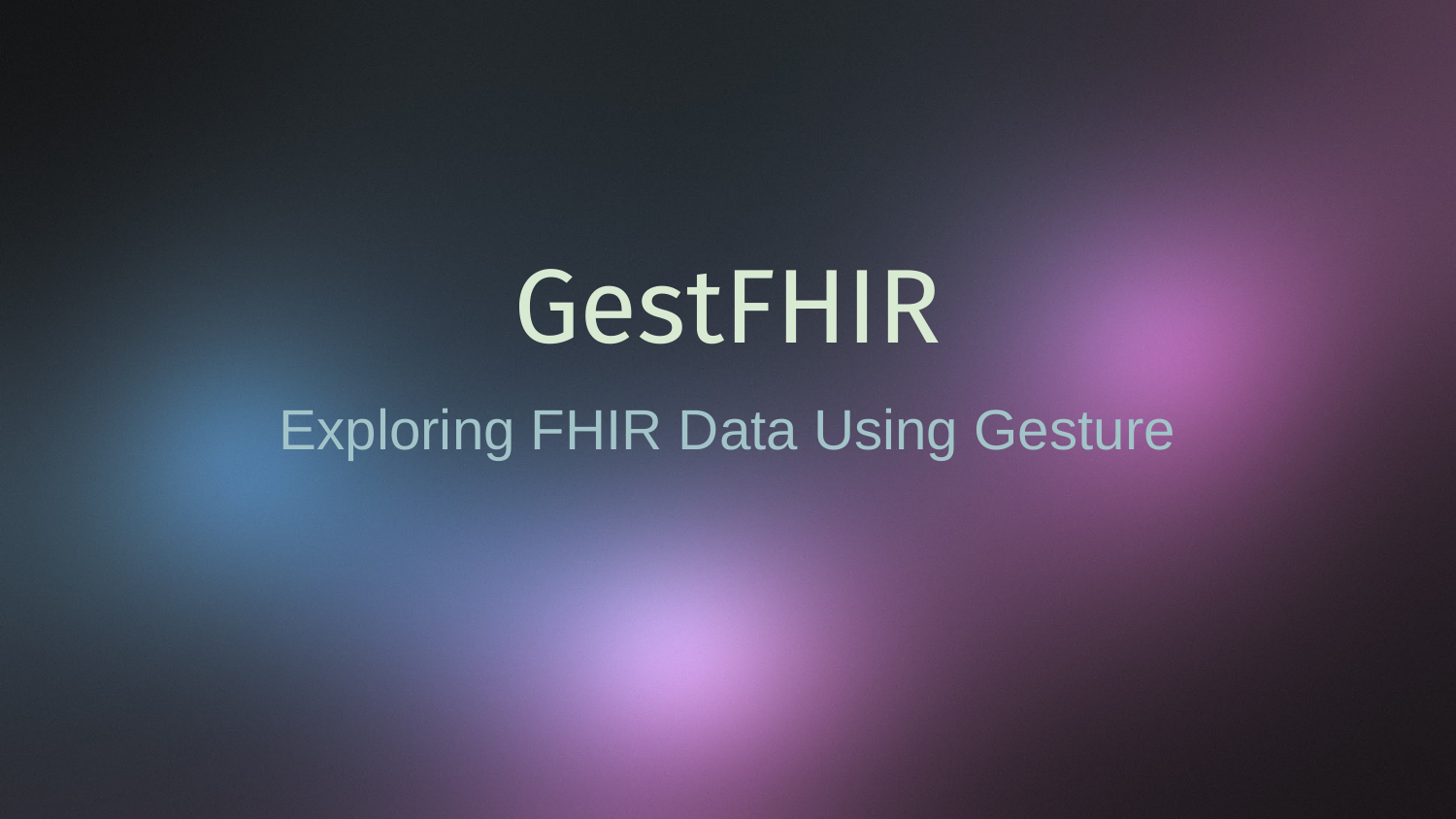

# GestFHIR
Exploring FHIR Data Using Gesture